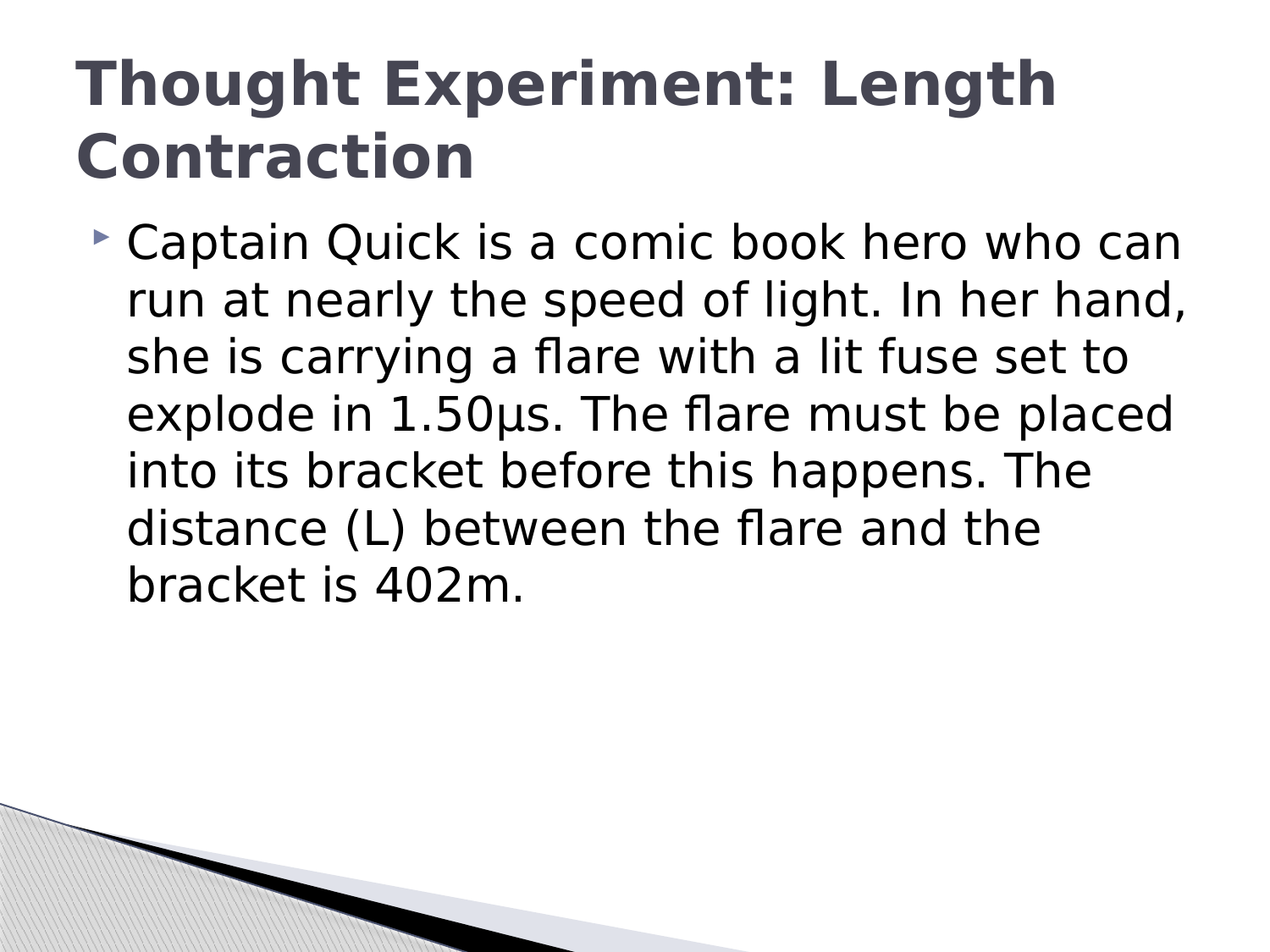

# Thought Experiment: Length Contraction
Captain Quick is a comic book hero who can run at nearly the speed of light. In her hand, she is carrying a flare with a lit fuse set to explode in 1.50μs. The flare must be placed into its bracket before this happens. The distance (L) between the flare and the bracket is 402m.